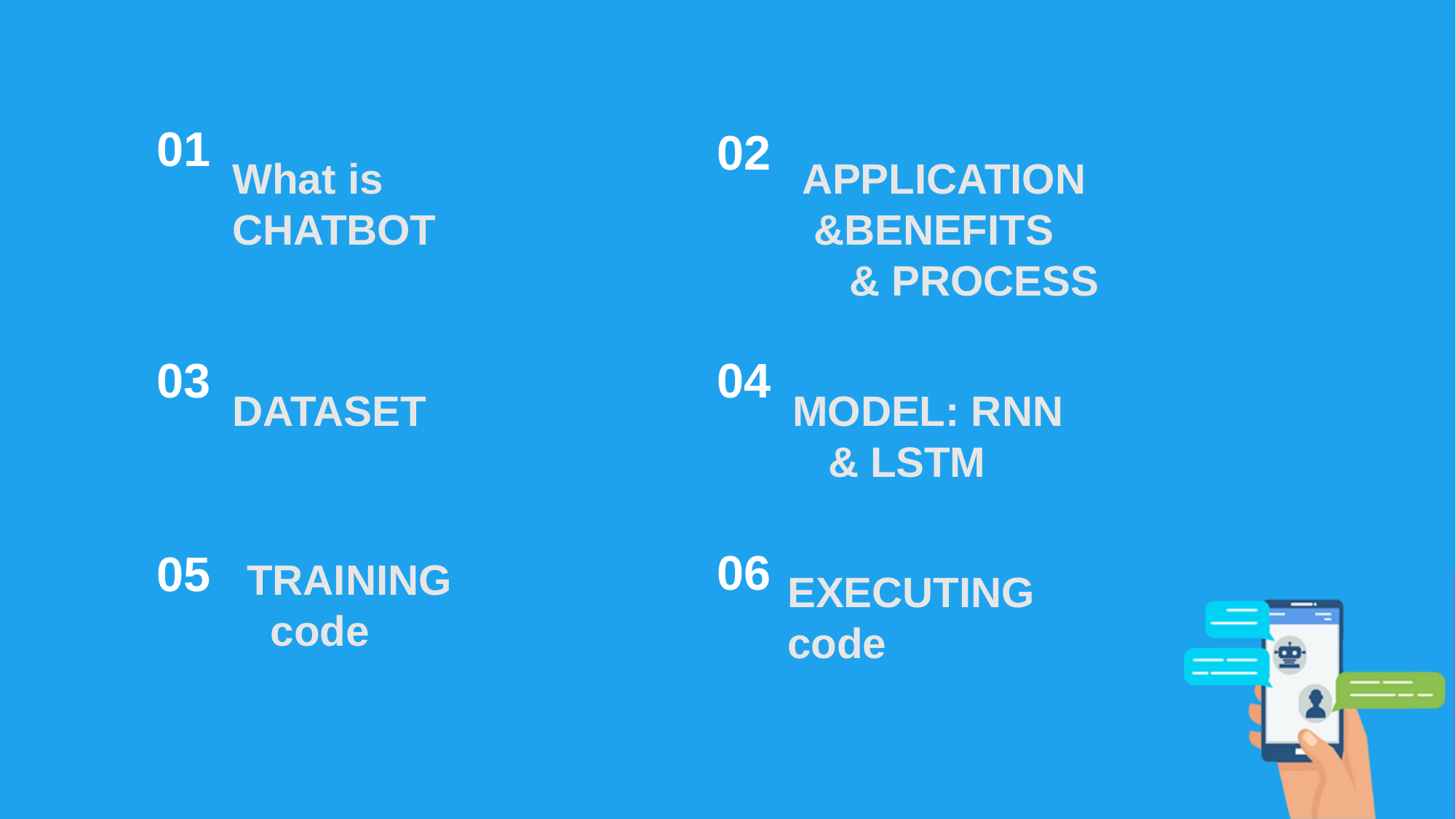

01
02
What is CHATBOT
APPLICATION
 &BENEFITS
    & PROCESS
03
04
DATASET
MODEL: RNN
   & LSTM
06
05
TRAINING
  code
EXECUTING
code